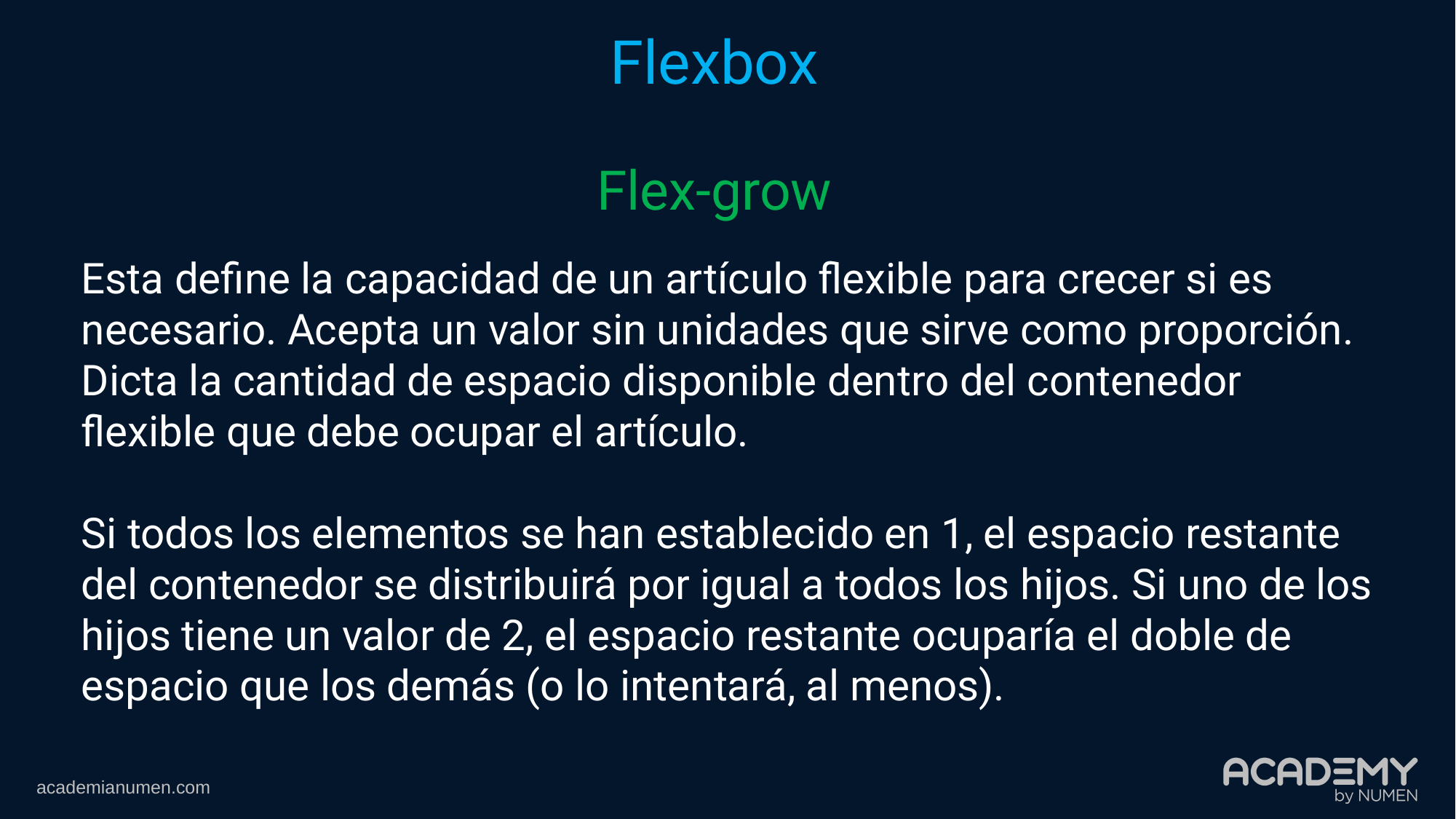

Flexbox
Flex-grow

Esta define la capacidad de un artículo flexible para crecer si es necesario. Acepta un valor sin unidades que sirve como proporción. Dicta la cantidad de espacio disponible dentro del contenedor flexible que debe ocupar el artículo.

Si todos los elementos se han establecido en 1, el espacio restante del contenedor se distribuirá por igual a todos los hijos. Si uno de los hijos tiene un valor de 2, el espacio restante ocuparía el doble de espacio que los demás (o lo intentará, al menos).